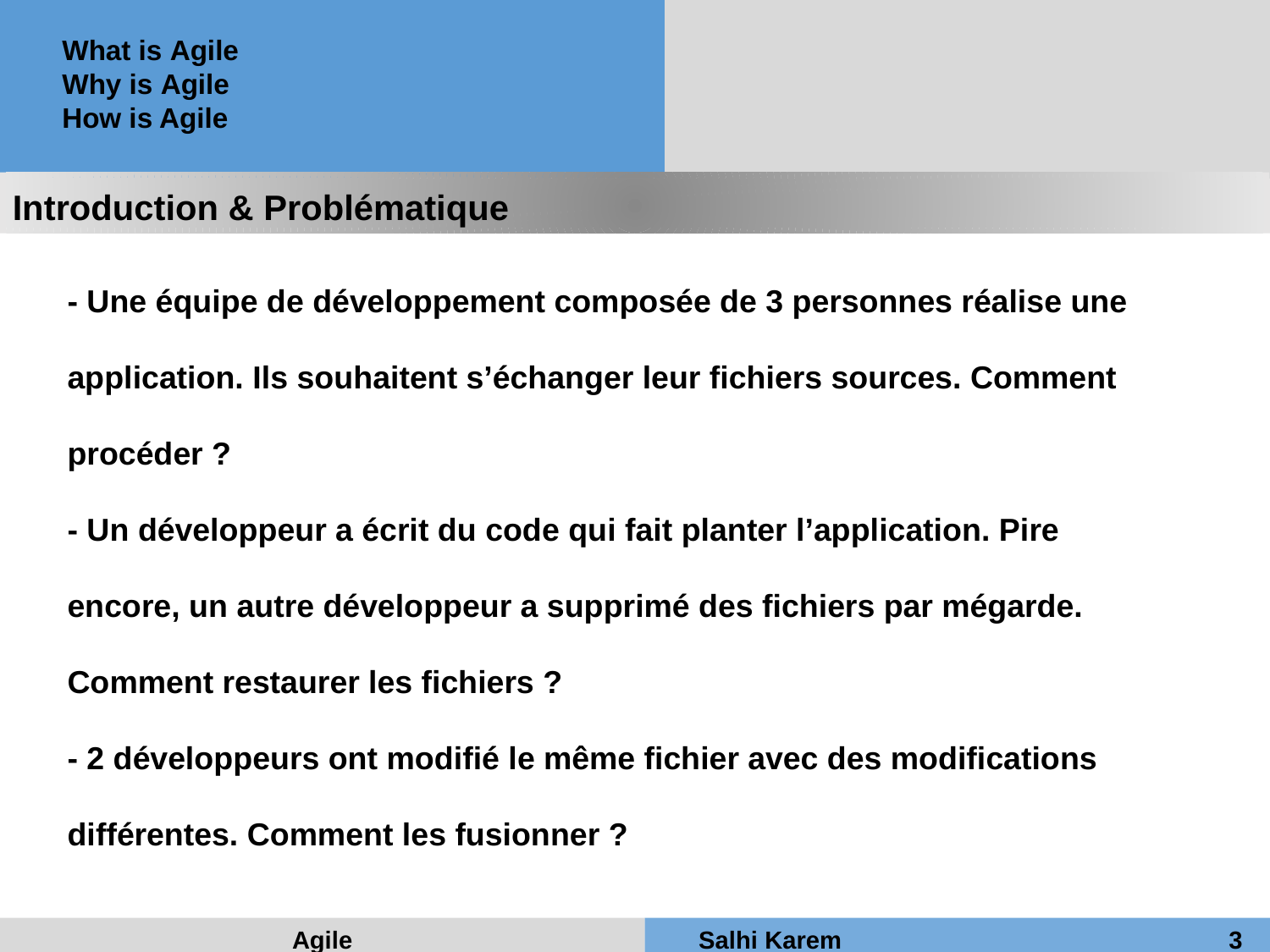

What is Agile
Why is Agile
How is Agile

Introduction & Problématique
- Une équipe de développement composée de 3 personnes réalise une application. Ils souhaitent s’échanger leur fichiers sources. Comment procéder ?
- Un développeur a écrit du code qui fait planter l’application. Pire encore, un autre développeur a supprimé des fichiers par mégarde. Comment restaurer les fichiers ?
- 2 développeurs ont modifié le même fichier avec des modifications différentes. Comment les fusionner ?

Agile
Salhi Karem
3